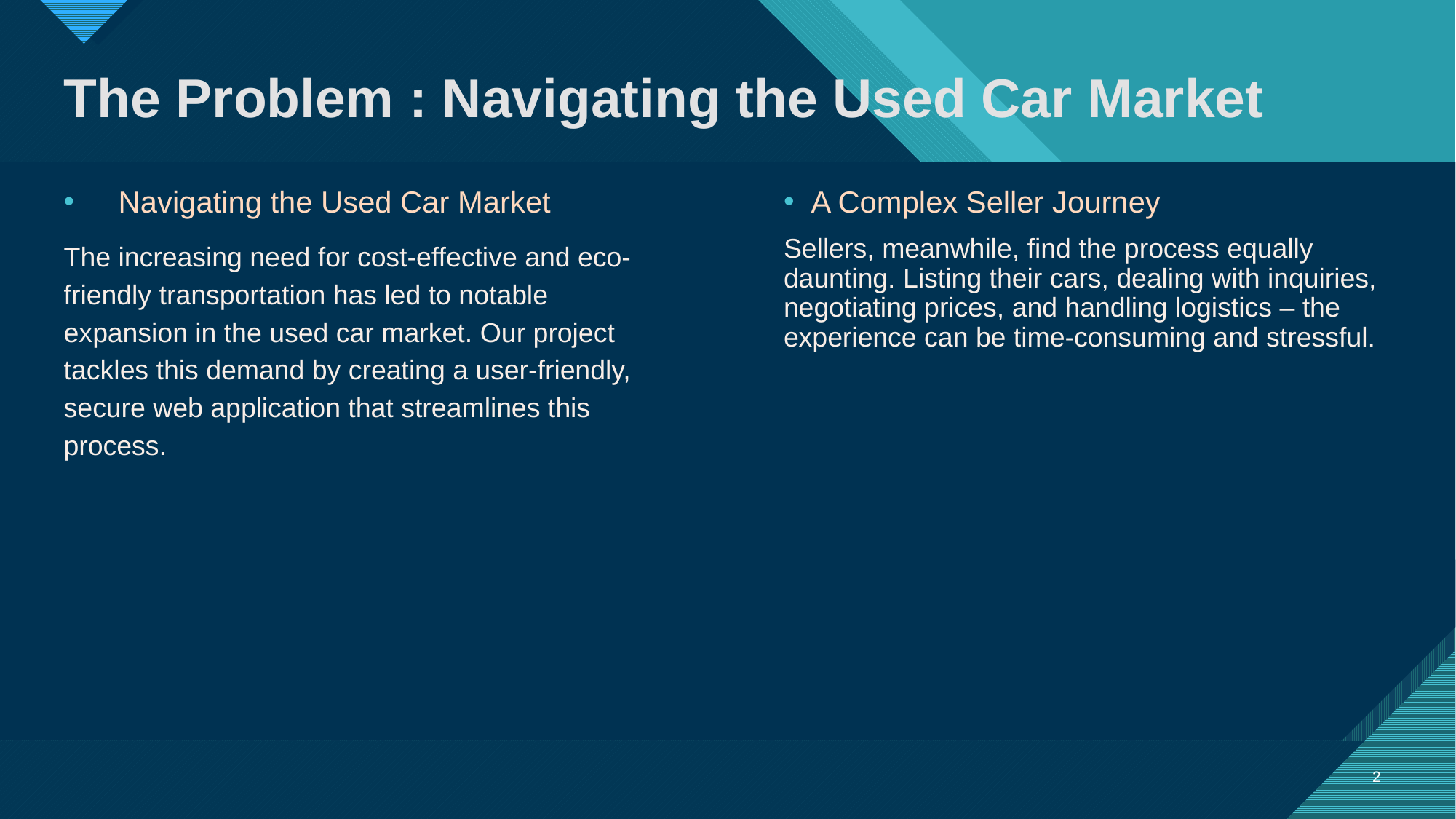

# The Problem : Navigating the Used Car Market
Navigating the Used Car Market
The increasing need for cost-effective and eco-friendly transportation has led to notable expansion in the used car market. Our project tackles this demand by creating a user-friendly, secure web application that streamlines this process.

A Complex Seller Journey
Sellers, meanwhile, find the process equally daunting. Listing their cars, dealing with inquiries, negotiating prices, and handling logistics – the experience can be time-consuming and stressful.

2